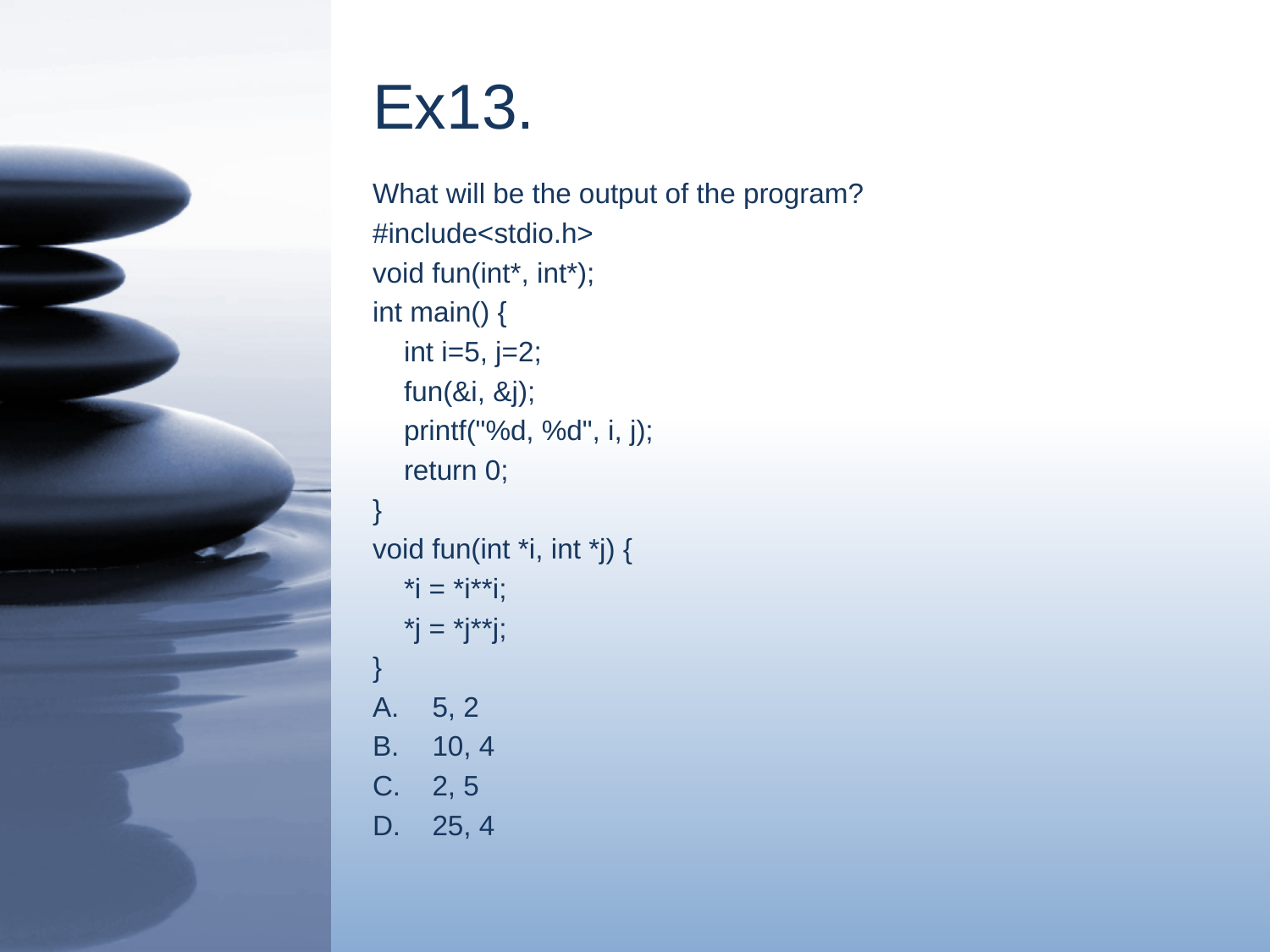

# Ex13.
What will be the output of the program?
#include<stdio.h>
void fun(int*, int*);
int main() {
    int i=5, j=2;
    fun(&i, &j);
    printf("%d, %d", i, j);
    return 0;
}
void fun(int *i, int *j) {
    *i = *i**i;
    *j = *j**j;
}
5, 2
10, 4
2, 5
25, 4